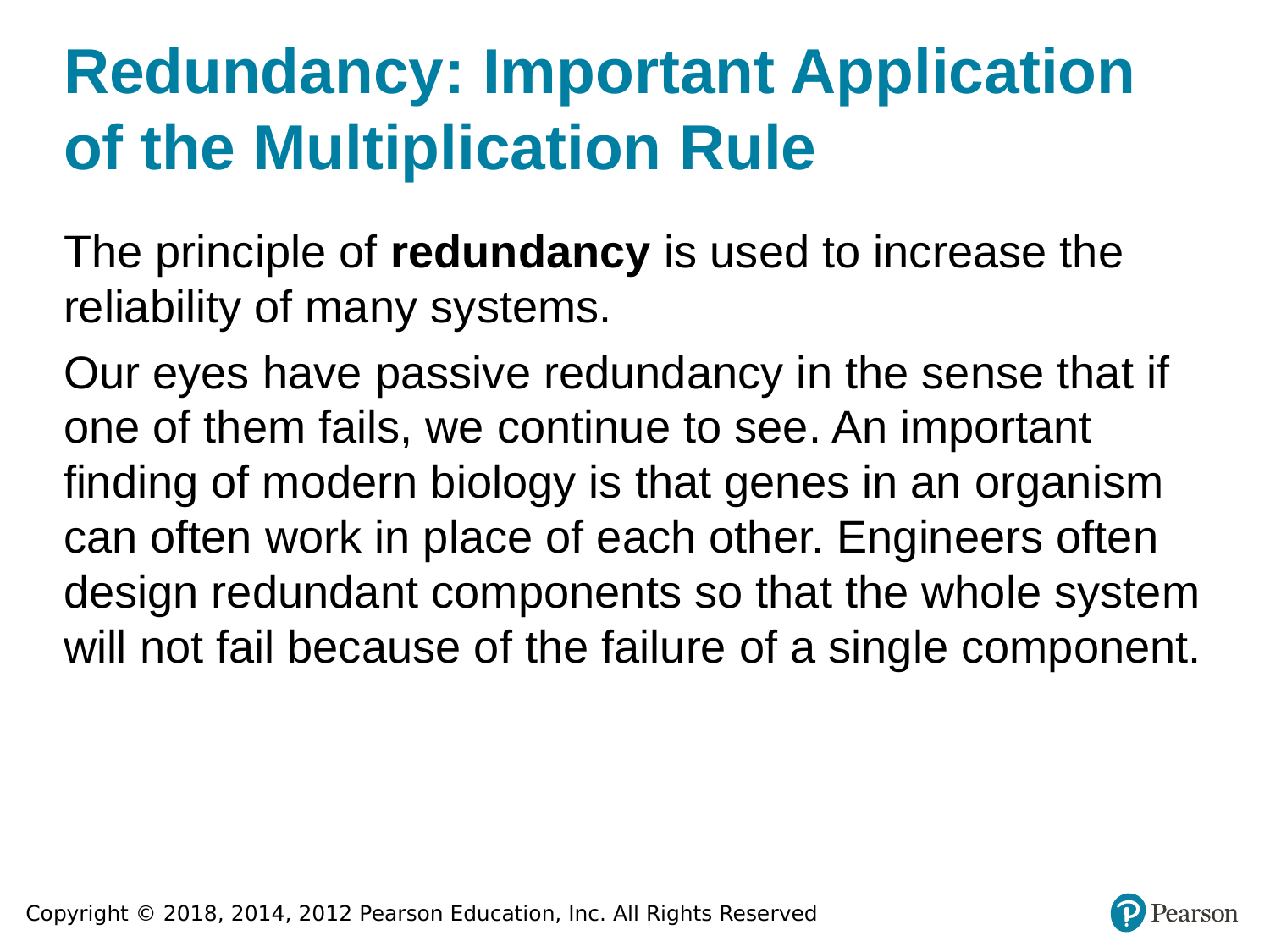

# Redundancy: Important Application of the Multiplication Rule
The principle of redundancy is used to increase the reliability of many systems.
Our eyes have passive redundancy in the sense that if one of them fails, we continue to see. An important finding of modern biology is that genes in an organism can often work in place of each other. Engineers often design redundant components so that the whole system will not fail because of the failure of a single component.